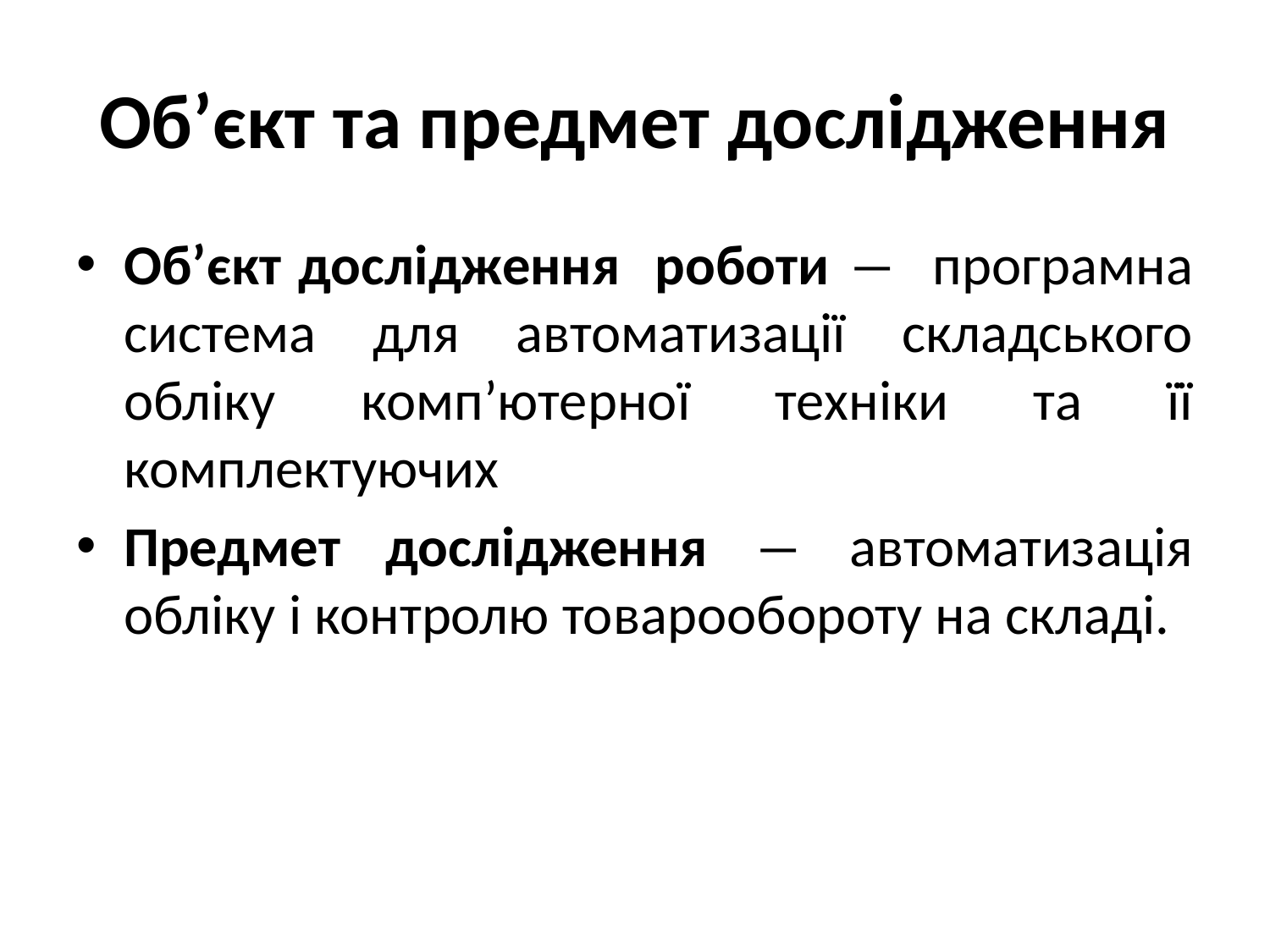

# Об’єкт та предмет дослідження
Об’єкт дослідження  роботи ―  програмна система для автоматизації складського обліку комп’ютерної техніки та її комплектуючих
Предмет дослідження ― автоматизація обліку і контролю товарообороту на складі.